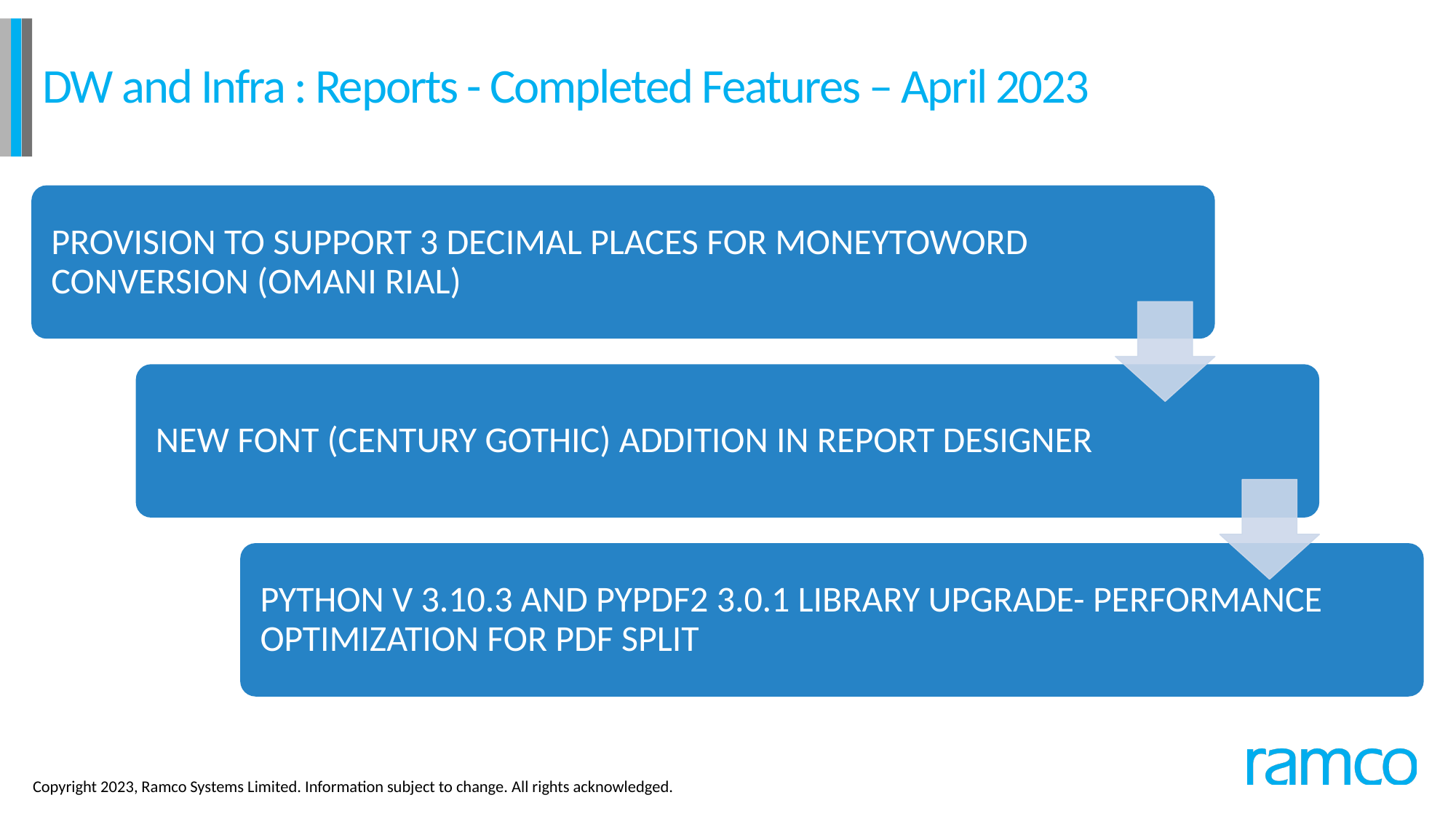

# DW and Infra : Reports - Completed Features – April 2023

Provision to support 3 decimal places for MoneyToWord conversion (Omani Rial)
New font (Century Gothic) addition in report designer
Python v 3.10.3 and PyPDF2 3.0.1 library upgrade- Performance optimization for PDF Split